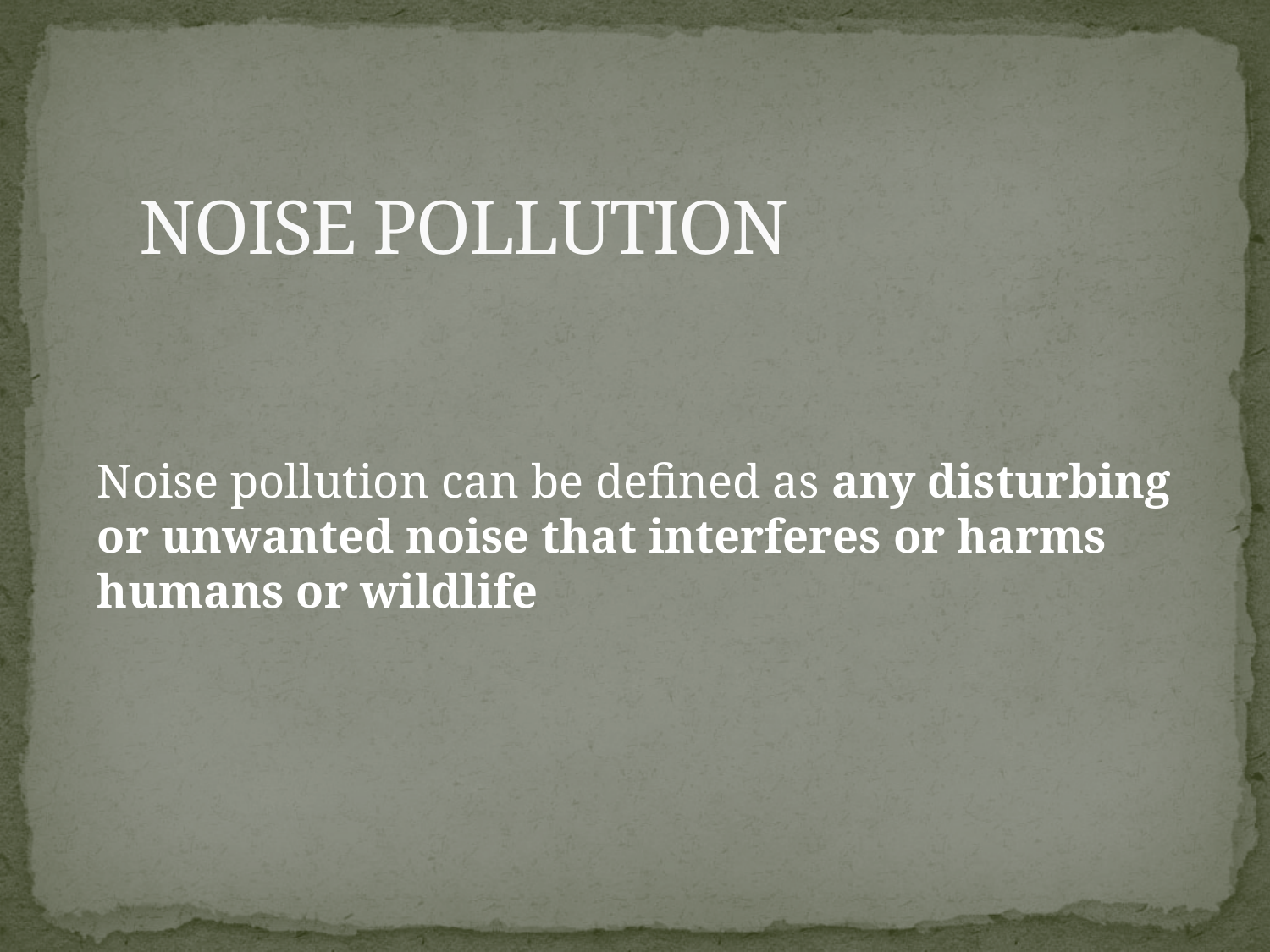

# NOISE POLLUTION
Noise pollution can be defined as any disturbing or unwanted noise that interferes or harms humans or wildlife